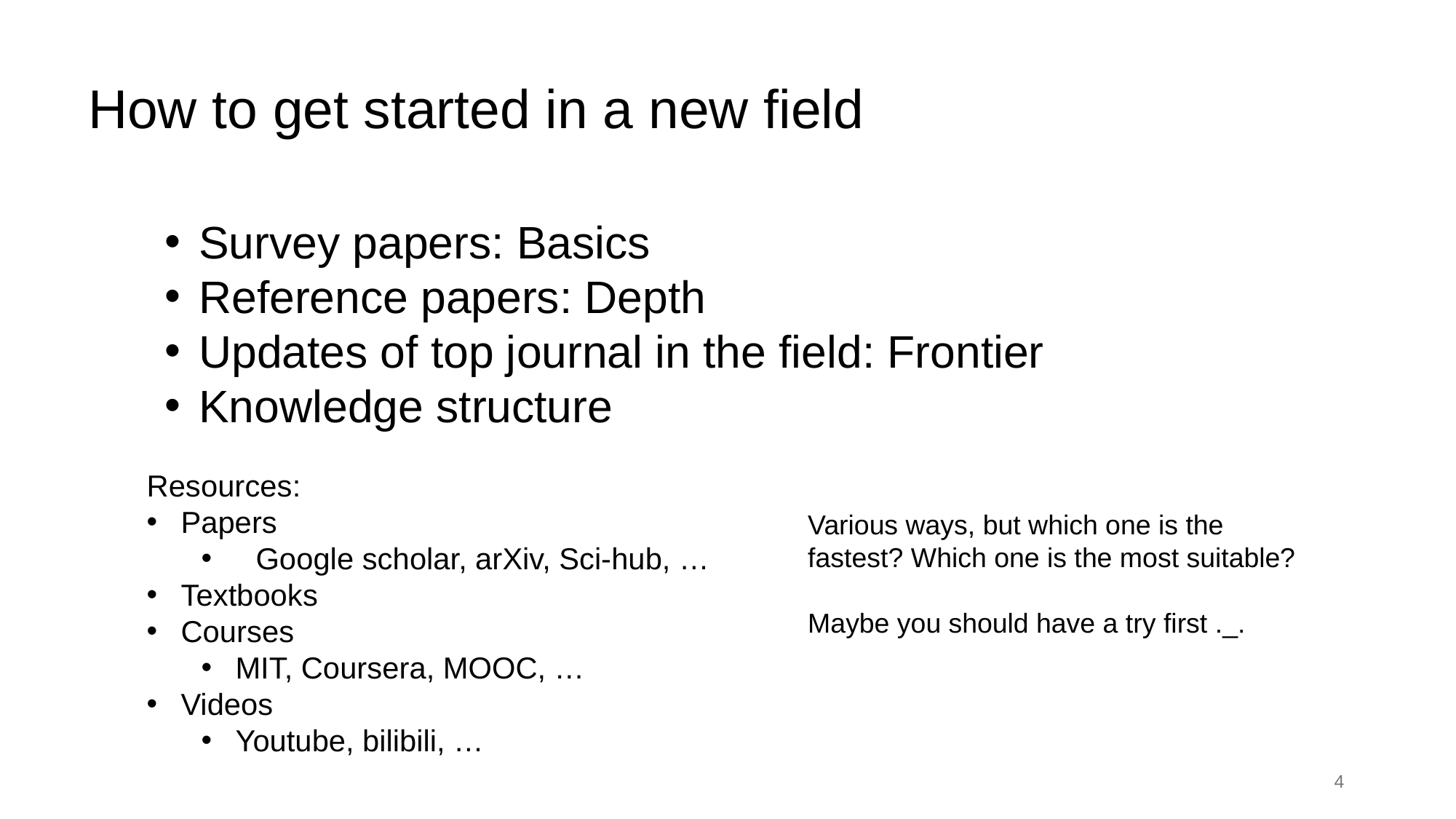

How to get started in a new field
Survey papers: Basics
Reference papers: Depth
Updates of top journal in the field: Frontier
Knowledge structure
Resources:
Papers
Google scholar, arXiv, Sci-hub, …
Textbooks
Courses
MIT, Coursera, MOOC, …
Videos
Youtube, bilibili, …
Various ways, but which one is the fastest? Which one is the most suitable?

Maybe you should have a try first ._.
4